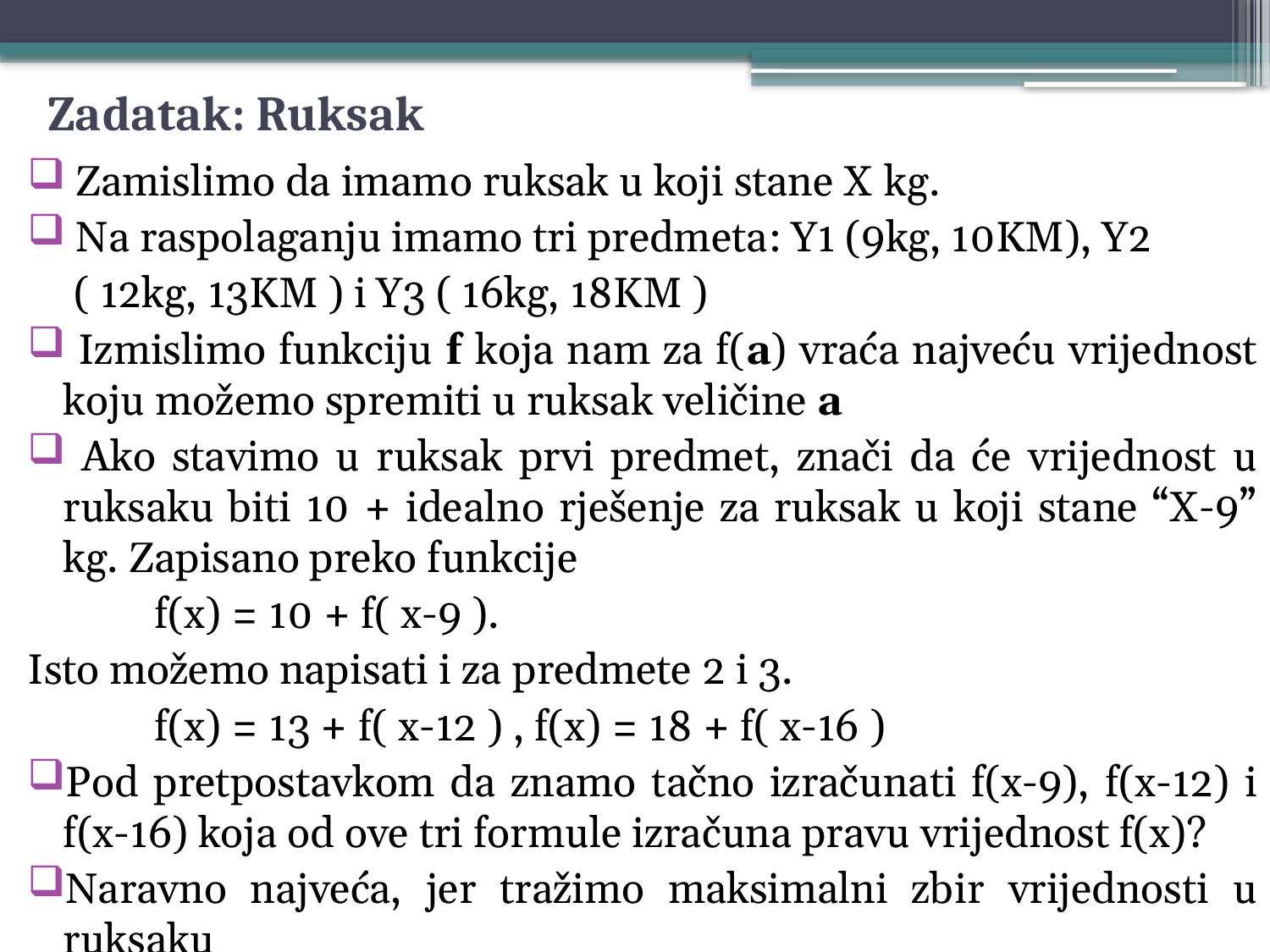

# Zadatak: Ruksak
 Zamislimo da imamo ruksak u koji stane X kg.
 Na raspolaganju imamo tri predmeta: Y1 (9kg, 10KM), Y2
( 12kg, 13KM ) i Y3 ( 16kg, 18KM )
 Izmislimo funkciju f koja nam za f(a) vraća najveću vrijednost koju možemo spremiti u ruksak veličine a
 Ako stavimo u ruksak prvi predmet, znači da će vrijednost u ruksaku biti 10 + idealno rješenje za ruksak u koji stane “X-9” kg. Zapisano preko funkcije
	f(x) = 10 + f( x-9 ).
Isto možemo napisati i za predmete 2 i 3.
	f(x) = 13 + f( x-12 ) , f(x) = 18 + f( x-16 )
Pod pretpostavkom da znamo tačno izračunati f(x-9), f(x-12) i f(x-16) koja od ove tri formule izračuna pravu vrijednost f(x)?
Naravno najveća, jer tražimo maksimalni zbir vrijednosti u ruksaku